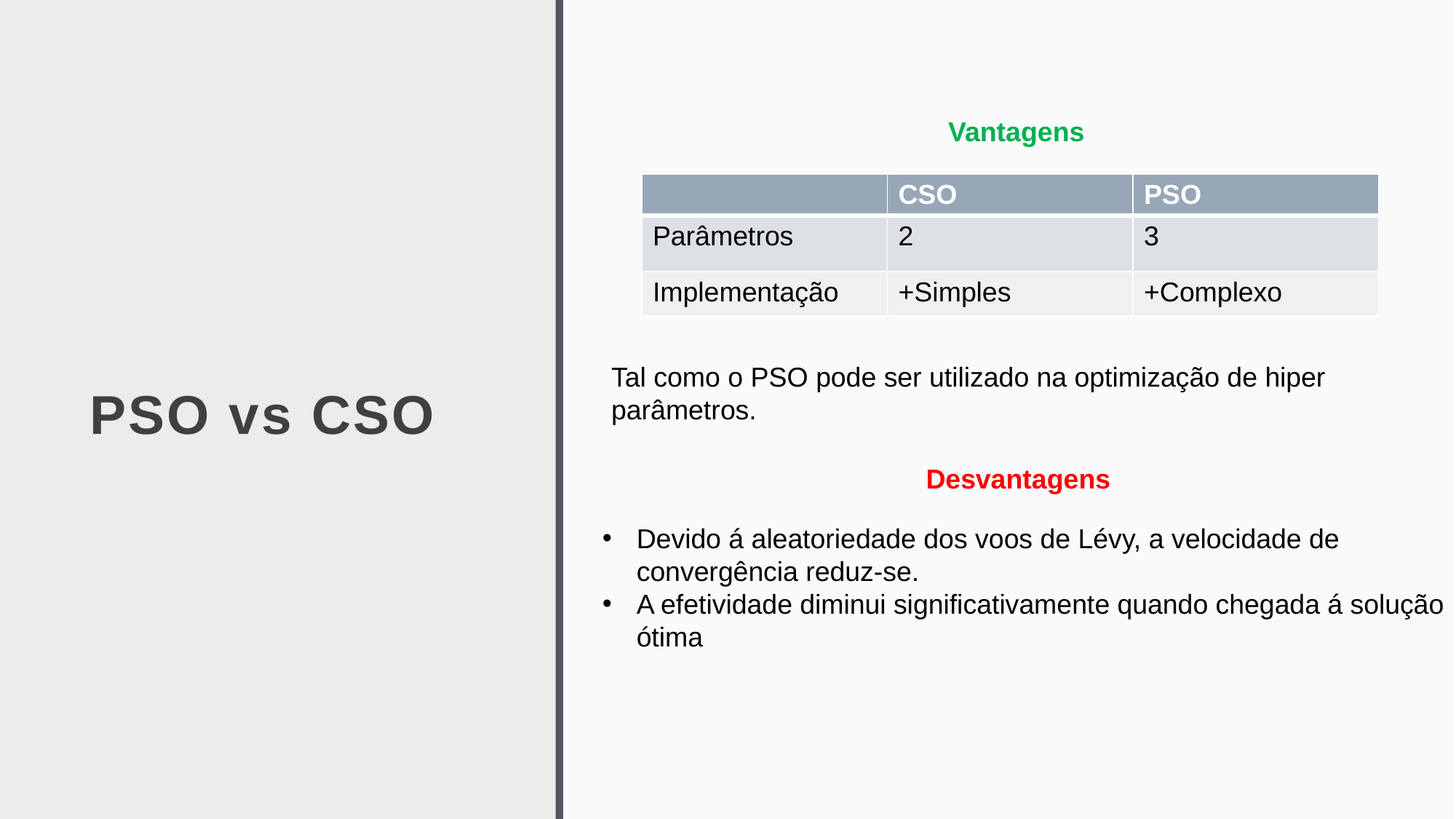

# PSO vs CSO
Vantagens
|  | CSO | PSO |
| --- | --- | --- |
| Parâmetros | 2 | 3 |
| Implementação | +Simples | +Complexo |
Tal como o PSO pode ser utilizado na optimização de hiper parâmetros.

Desvantagens
Devido á aleatoriedade dos voos de Lévy, a velocidade de convergência reduz-se.
A efetividade diminui significativamente quando chegada á solução ótima